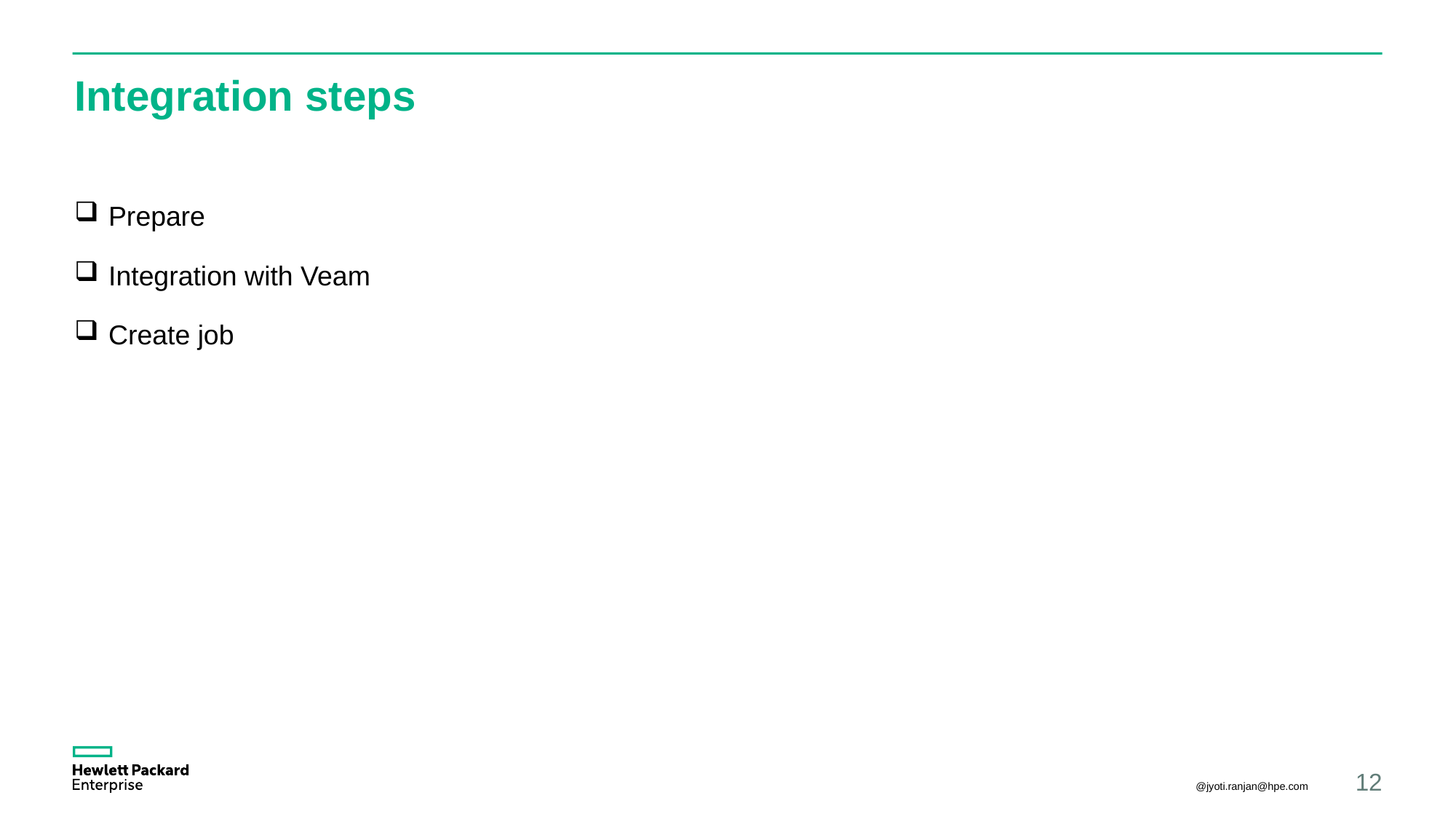

# Integration steps
Prepare
Integration with Veam
Create job
@jyoti.ranjan@hpe.com
12